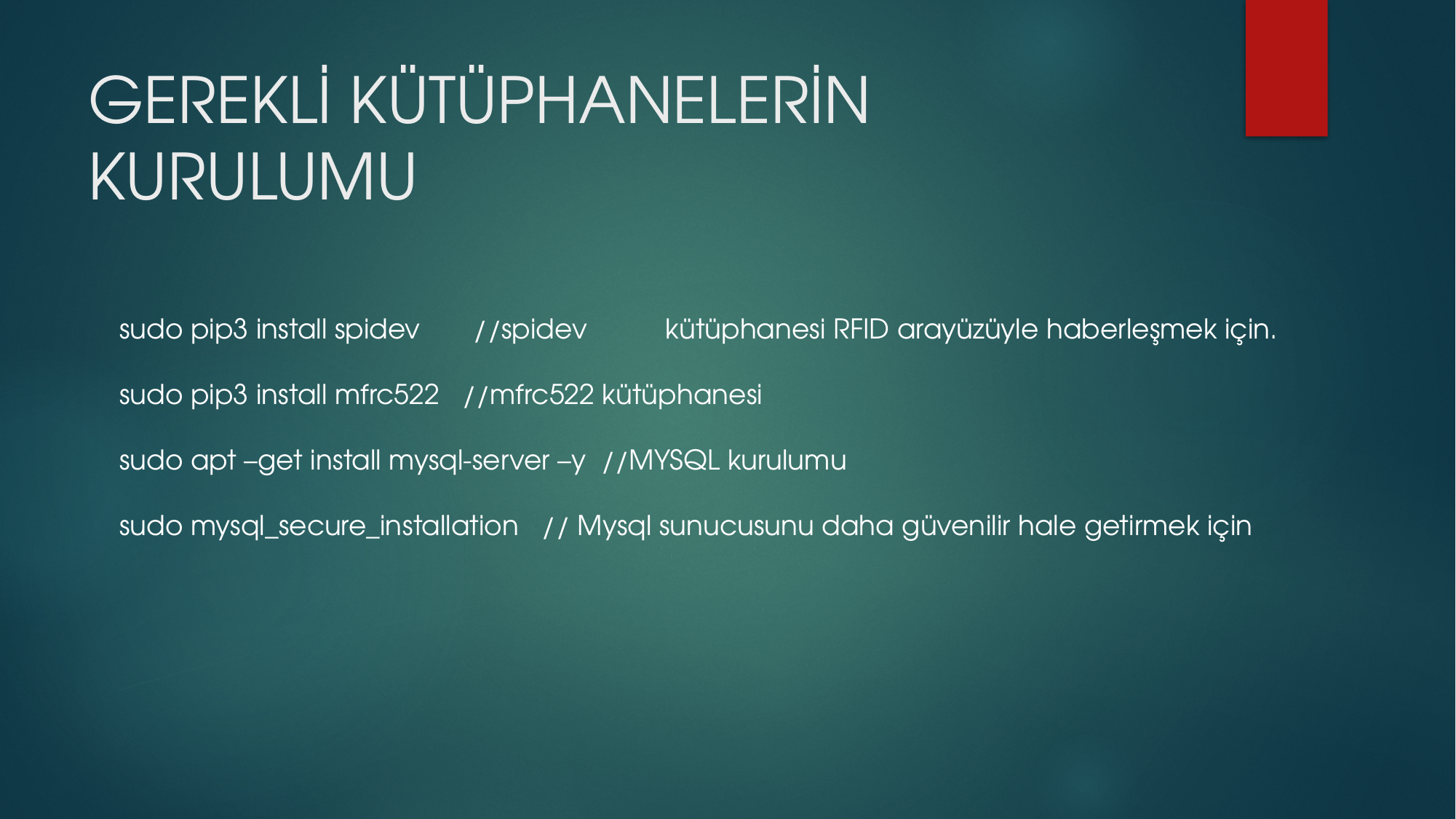

# GEREKLİ KÜTÜPHANELERİN KURULUMU
sudo pip3 install spidev       //spidev 	kütüphanesi RFID arayüzüyle haberleşmek için.
sudo pip3 install mfrc522   //mfrc522 kütüphanesi

sudo apt –get install mysql-server –y  //MYSQL kurulumu

sudo mysql_secure_installation   // Mysql sunucusunu daha güvenilir hale getirmek için